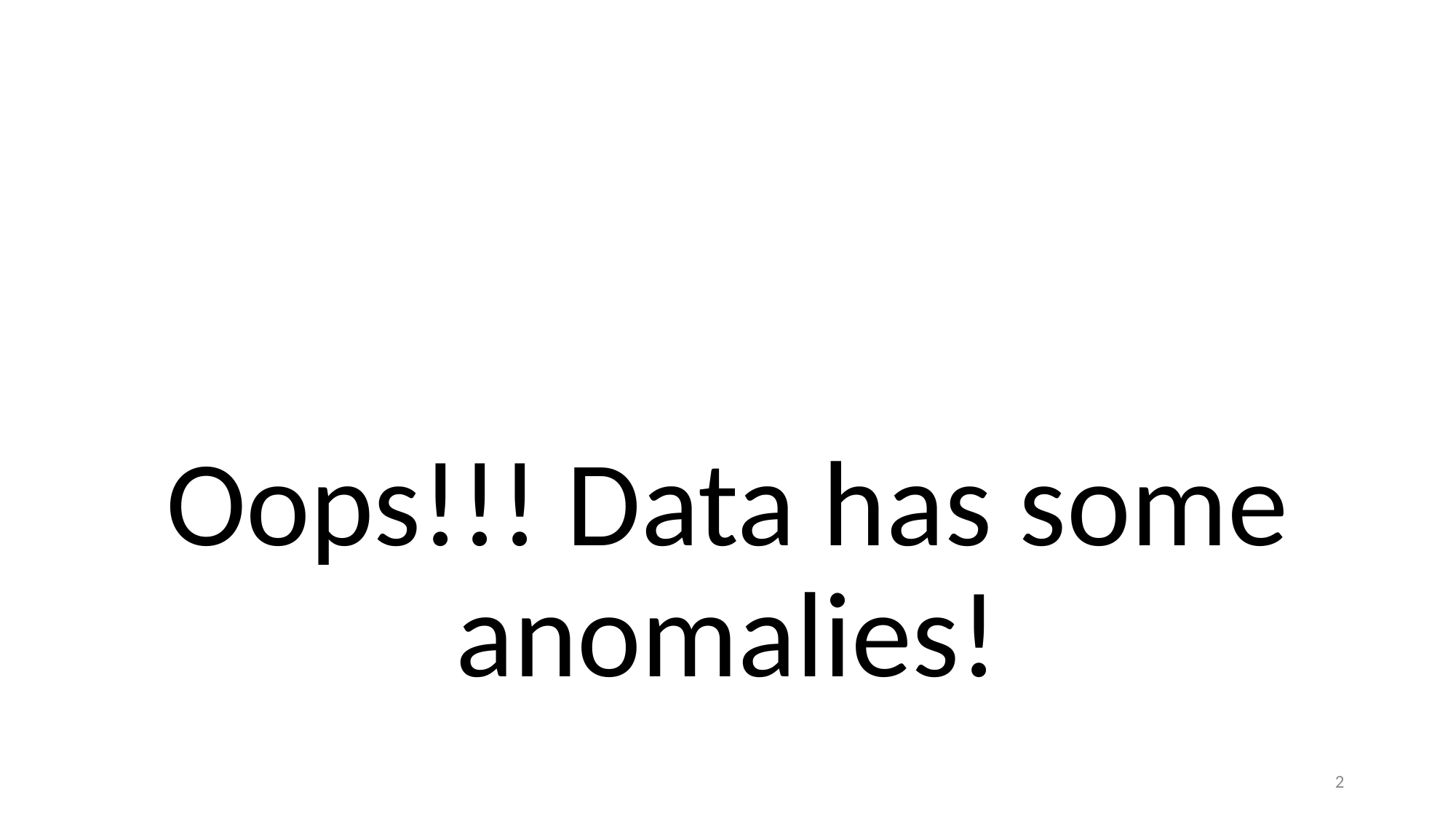

# Oops!!! Data has some anomalies!
2